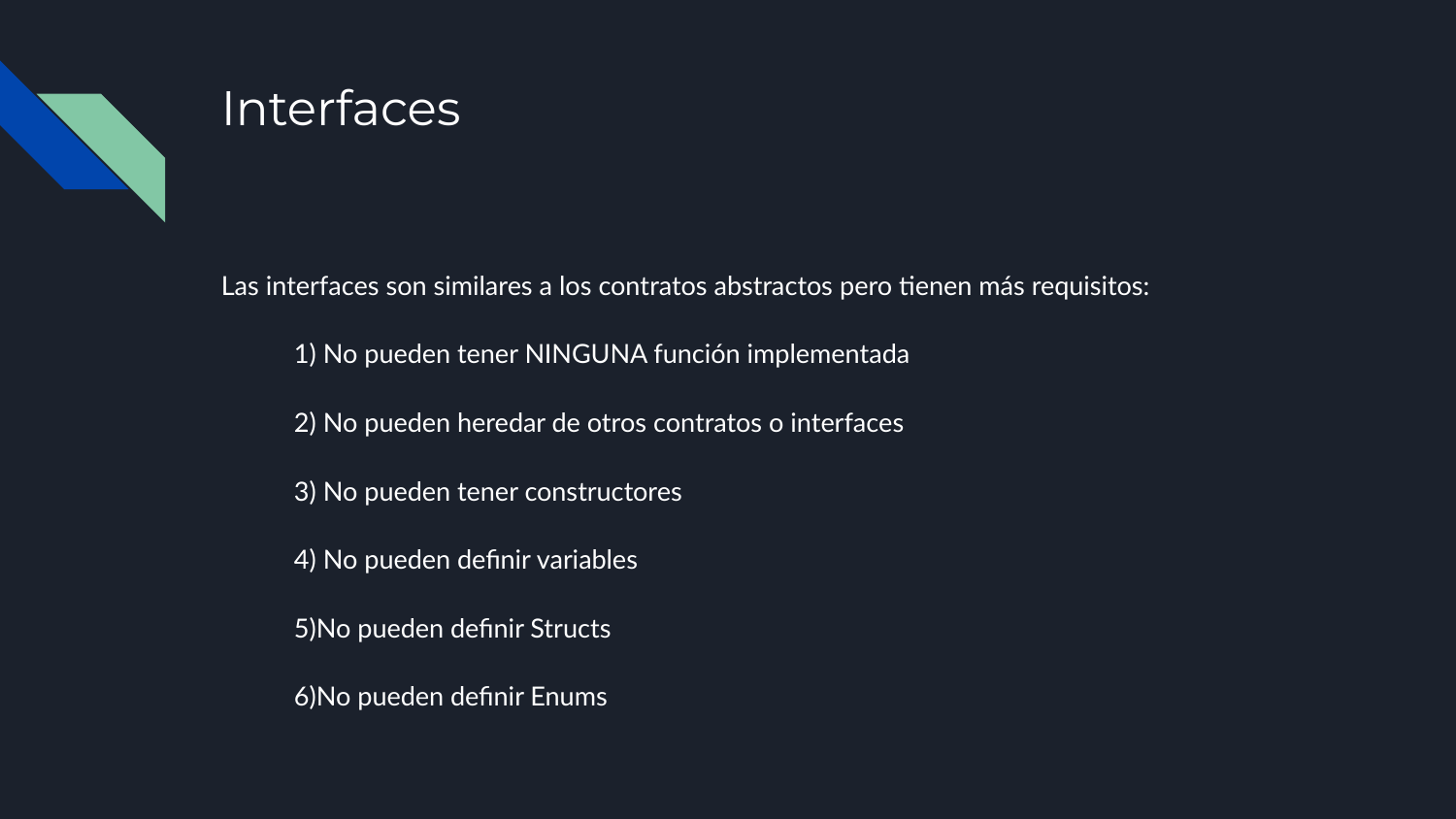

# Interfaces
Las interfaces son similares a los contratos abstractos pero tienen más requisitos:
1) No pueden tener NINGUNA función implementada
2) No pueden heredar de otros contratos o interfaces
3) No pueden tener constructores
4) No pueden definir variables
5)No pueden definir Structs
6)No pueden definir Enums